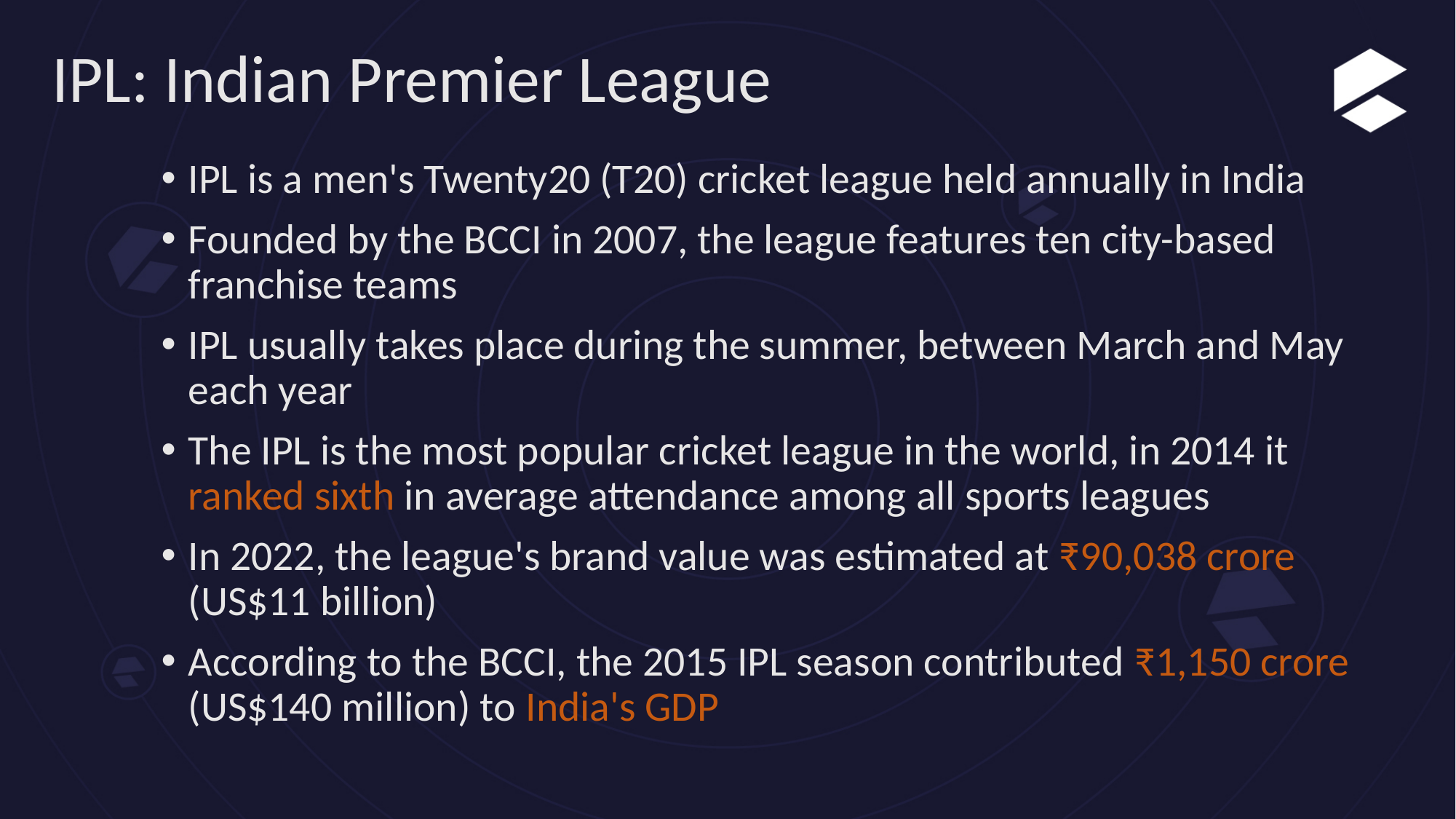

# IPL: Indian Premier League
IPL is a men's Twenty20 (T20) cricket league held annually in India
Founded by the BCCI in 2007, the league features ten city-based franchise teams
IPL usually takes place during the summer, between March and May each year
The IPL is the most popular cricket league in the world, in 2014 it ranked sixth in average attendance among all sports leagues
In 2022, the league's brand value was estimated at ₹90,038 crore (US$11 billion)
According to the BCCI, the 2015 IPL season contributed ₹1,150 crore (US$140 million) to India's GDP